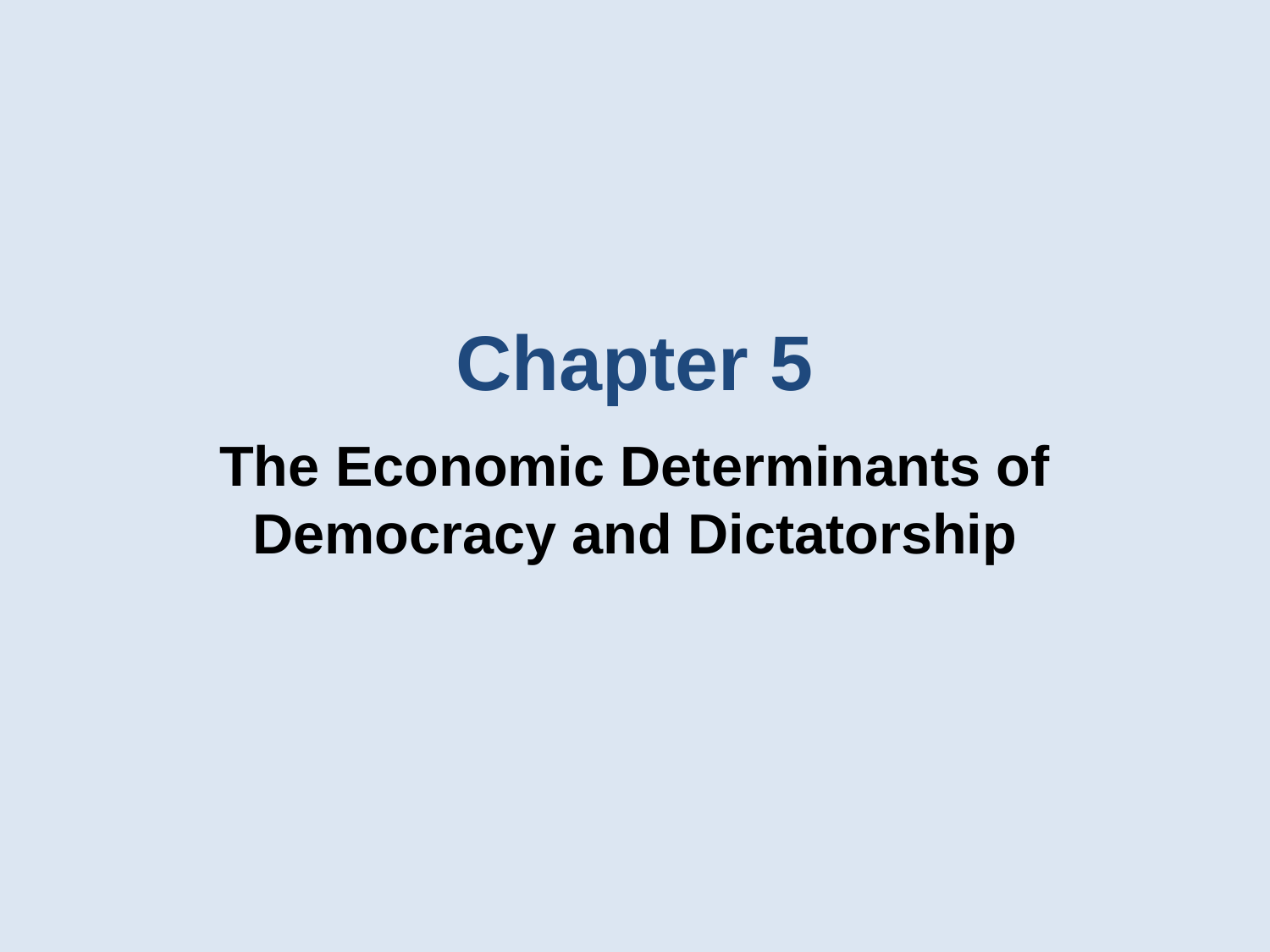

Chapter 5
The Economic Determinants of Democracy and Dictatorship